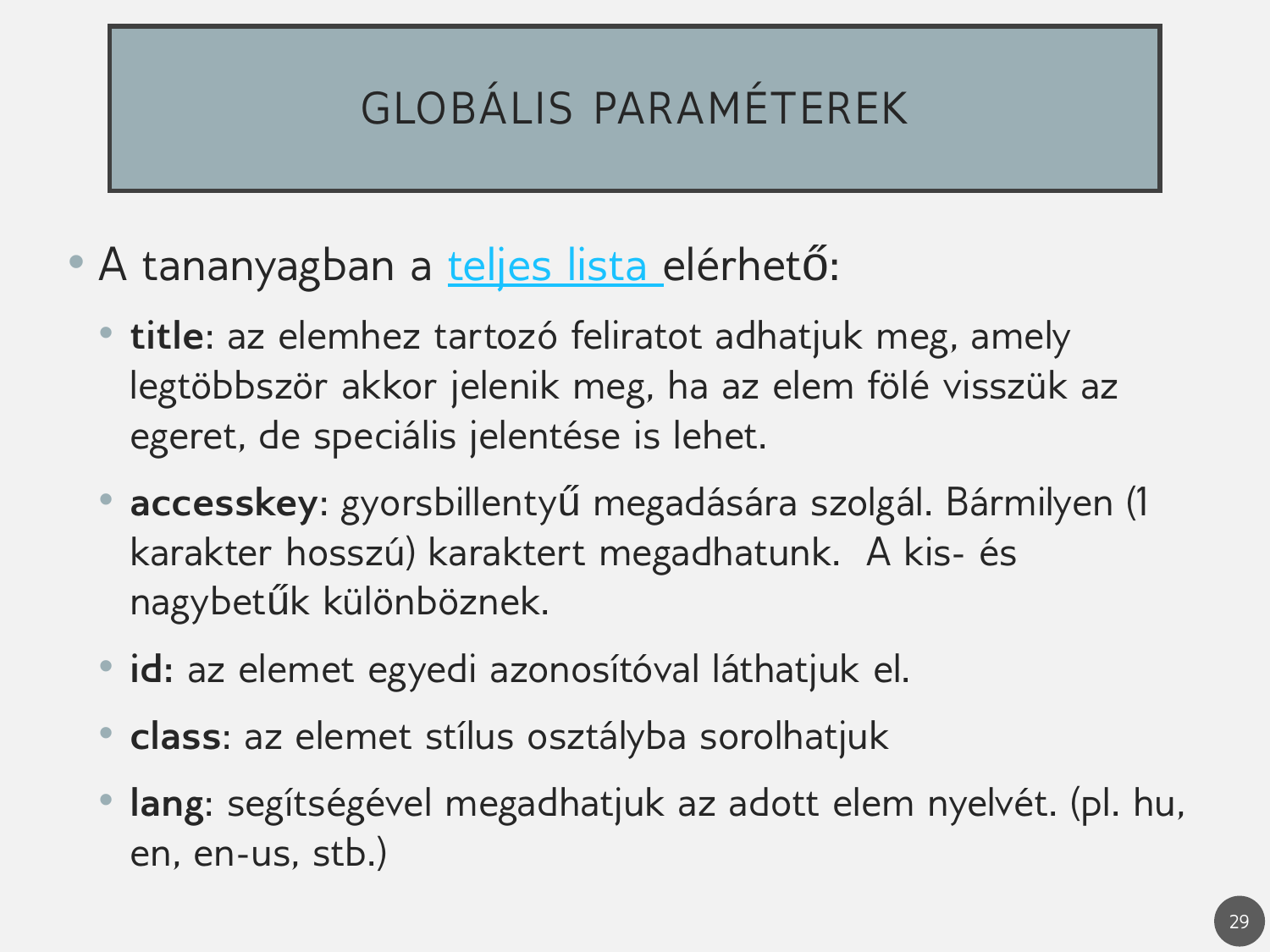

# Globális paraméterek
A tananyagban a teljes lista elérhető:
title: az elemhez tartozó feliratot adhatjuk meg, amely legtöbbször akkor jelenik meg, ha az elem fölé visszük az egeret, de speciális jelentése is lehet.
accesskey: gyorsbillentyű megadására szolgál. Bármilyen (1 karakter hosszú) karaktert megadhatunk.  A kis- és nagybetűk különböznek.
id: az elemet egyedi azonosítóval láthatjuk el.
class: az elemet stílus osztályba sorolhatjuk
lang: segítségével megadhatjuk az adott elem nyelvét. (pl. hu, en, en-us, stb.)

29